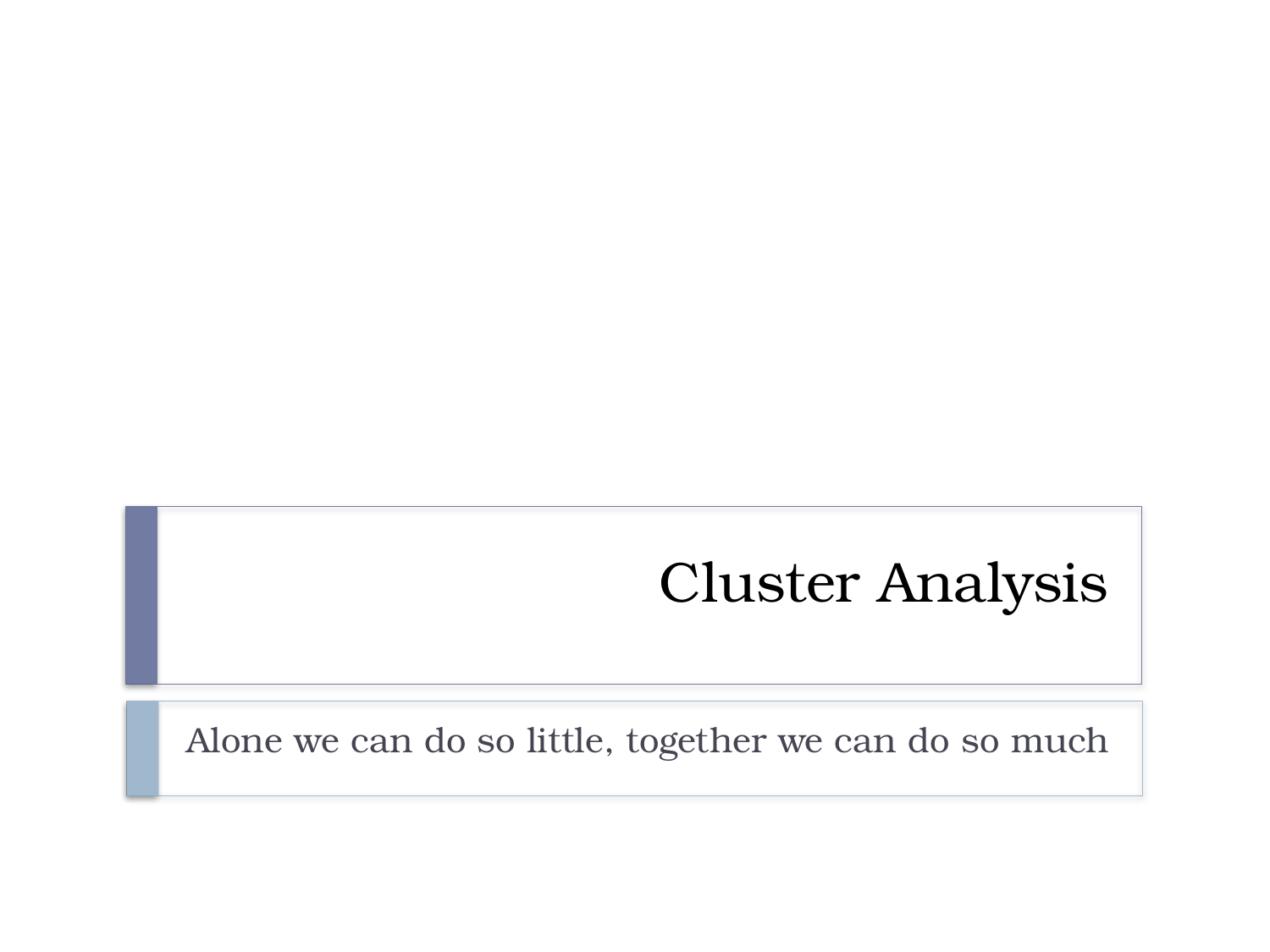

# Cluster Analysis
Alone we can do so little, together we can do so much